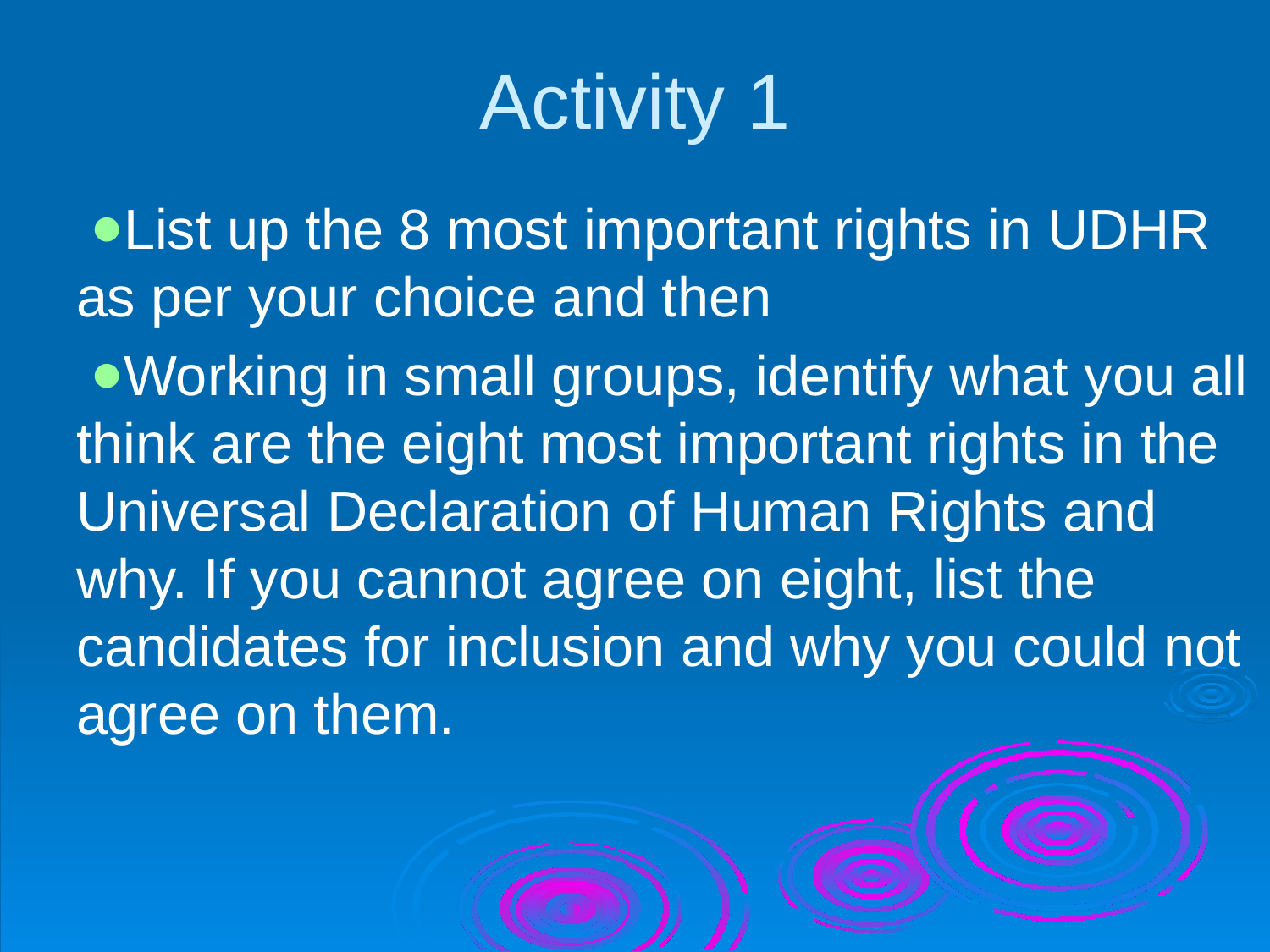

# Activity 1
List up the 8 most important rights in UDHR as per your choice and then
Working in small groups, identify what you all think are the eight most important rights in the Universal Declaration of Human Rights and why. If you cannot agree on eight, list the candidates for inclusion and why you could not agree on them.